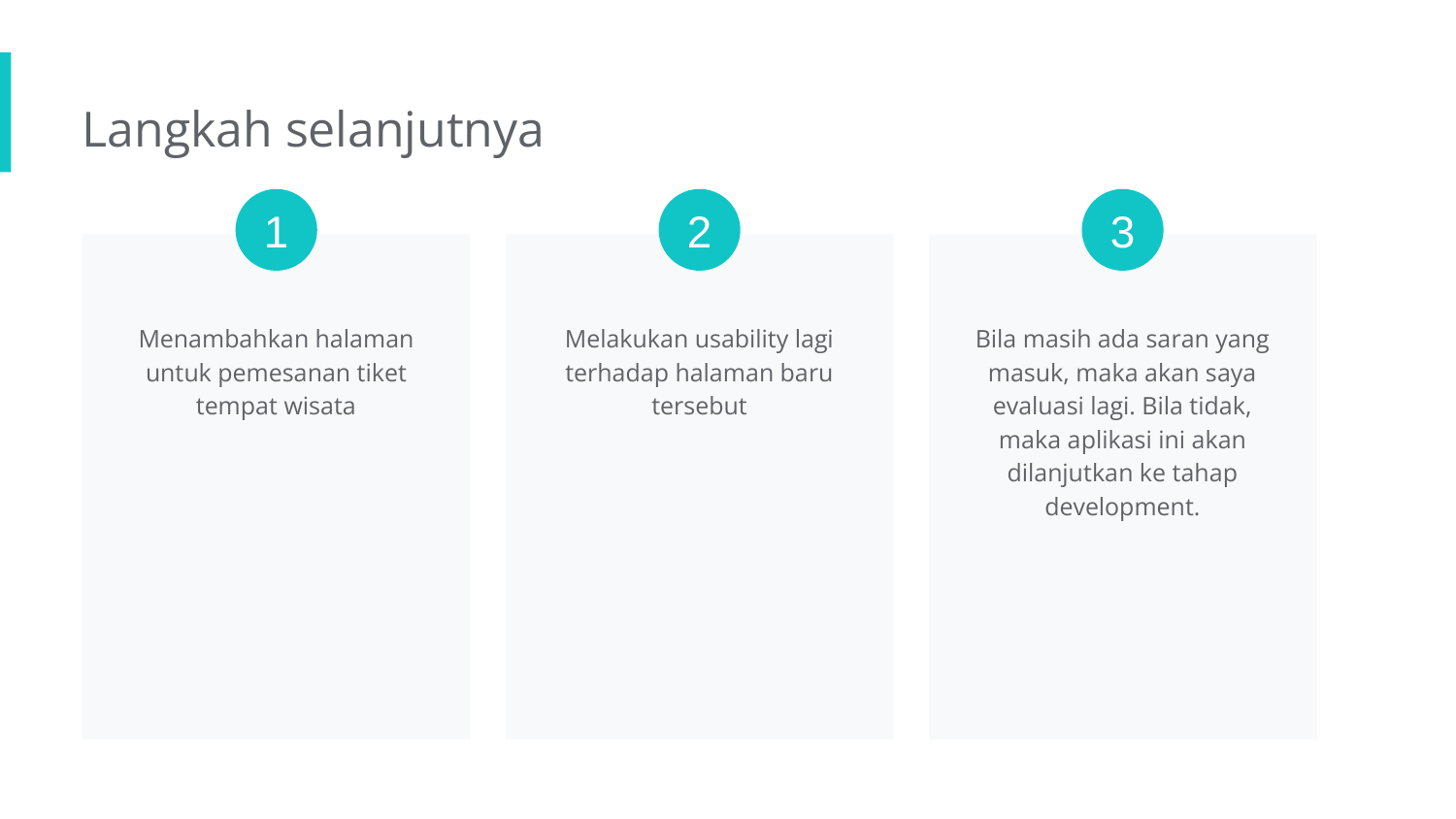

Langkah selanjutnya
1
2
3

Menambahkan halaman untuk pemesanan tiket tempat wisata
Melakukan usability lagi terhadap halaman baru tersebut

Bila masih ada saran yang masuk, maka akan saya evaluasi lagi. Bila tidak, maka aplikasi ini akan dilanjutkan ke tahap development.